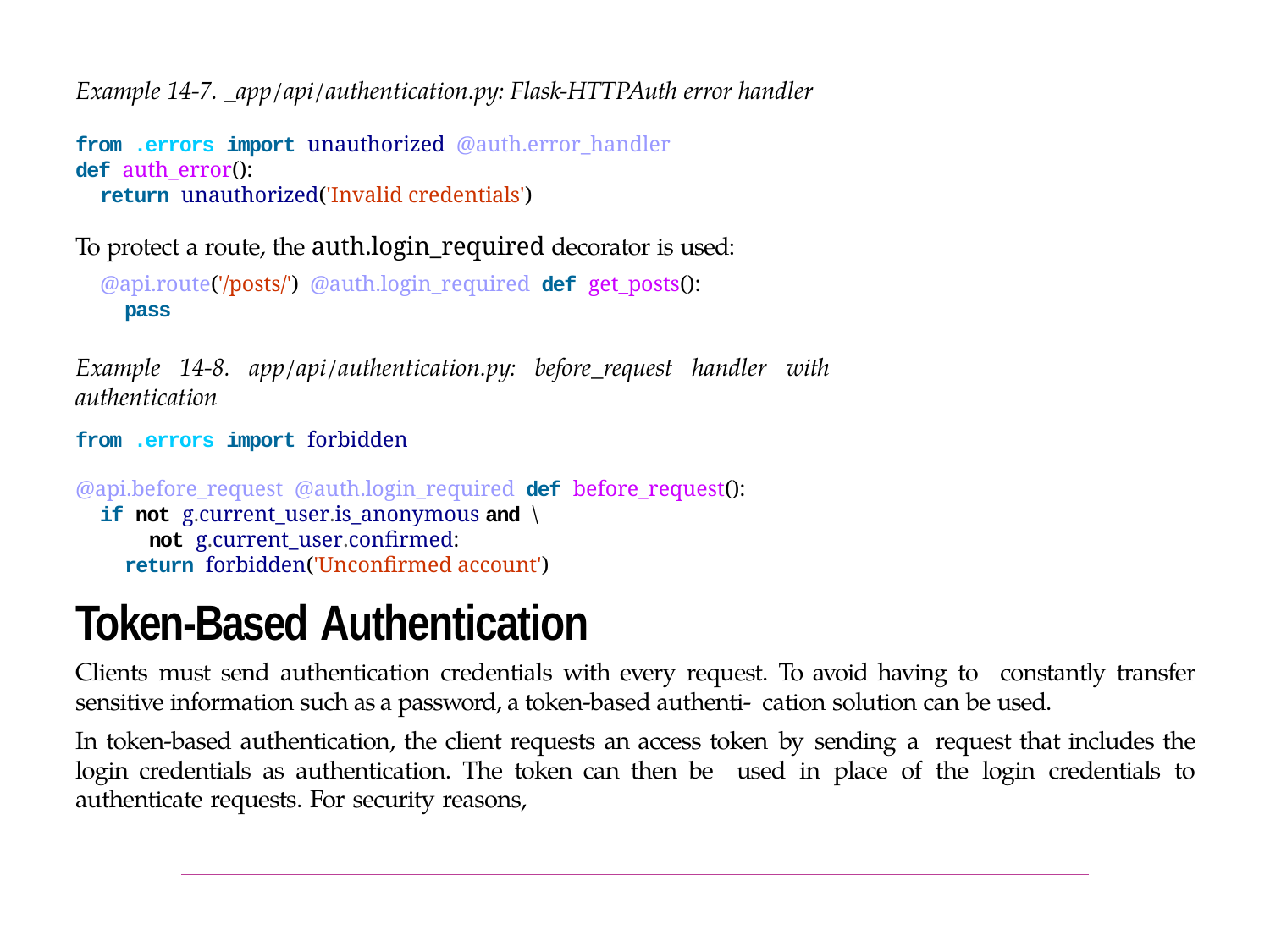

Example 14-7. _app/api/authentication.py: Flask-HTTPAuth error handler
from .errors import unauthorized  @auth.error_handler
def auth_error():
return unauthorized('Invalid credentials')

To protect a route, the auth.login_required decorator is used:
@api.route('/posts/')  @auth.login_required  def get_posts():
pass

Example 14-8. app/api/authentication.py: before_request handler with authentication
from .errors import forbidden

@api.before_request  @auth.login_required  def before_request():
if not g.current_user.is_anonymous and \
not g.current_user.confirmed:
return forbidden('Unconfirmed account')
Token-Based Authentication
Clients must send authentication credentials with every request. To avoid having to  constantly transfer sensitive information such as a password, a token-based authenti‐  cation solution can be used.
In token-based authentication, the client requests an access token by sending a  request that includes the login credentials as authentication. The token can then be  used in place of the login credentials to authenticate requests. For security reasons,